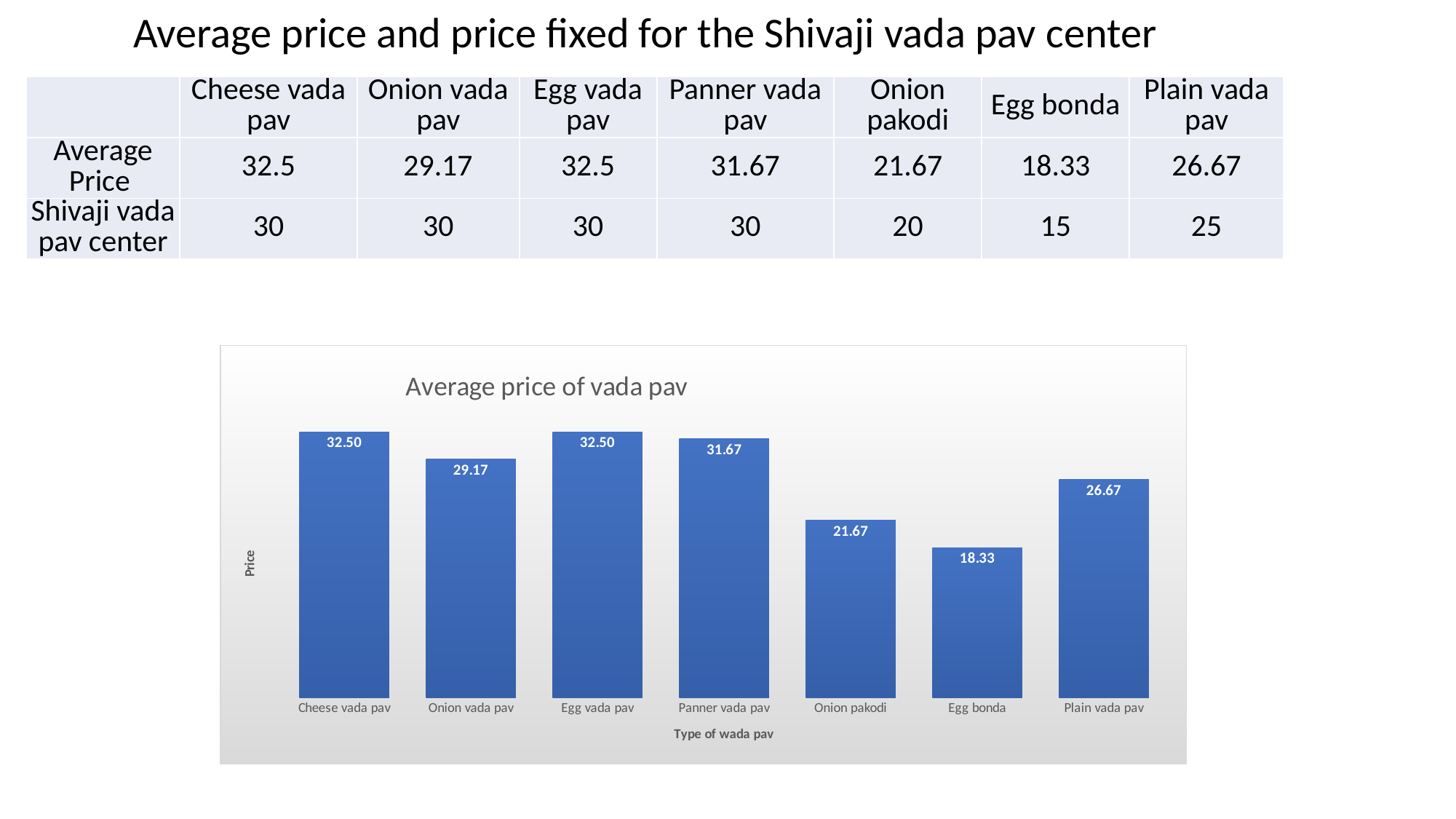

Average price and price fixed for the Shivaji vada pav center
|  | Cheese vada pav | Onion vada pav | Egg vada pav | Panner vada pav | Onion pakodi | Egg bonda | Plain vada pav |
| --- | --- | --- | --- | --- | --- | --- | --- |
| Average Price | 32.5 | 29.17 | 32.5 | 31.67 | 21.67 | 18.33 | 26.67 |
| Shivaji vada pav center | 30 | 30 | 30 | 30 | 20 | 15 | 25 |

### Chart: Average price of vada pav

| Category |  |
|---|---|
| Cheese vada pav | 32.5 |
| Onion vada pav | 29.166666666666668 |
| Egg vada pav | 32.5 |
| Panner vada pav | 31.666666666666668 |
| Onion pakodi | 21.666666666666668 |
| Egg bonda | 18.333333333333332 |
| Plain vada pav | 26.666666666666668 |